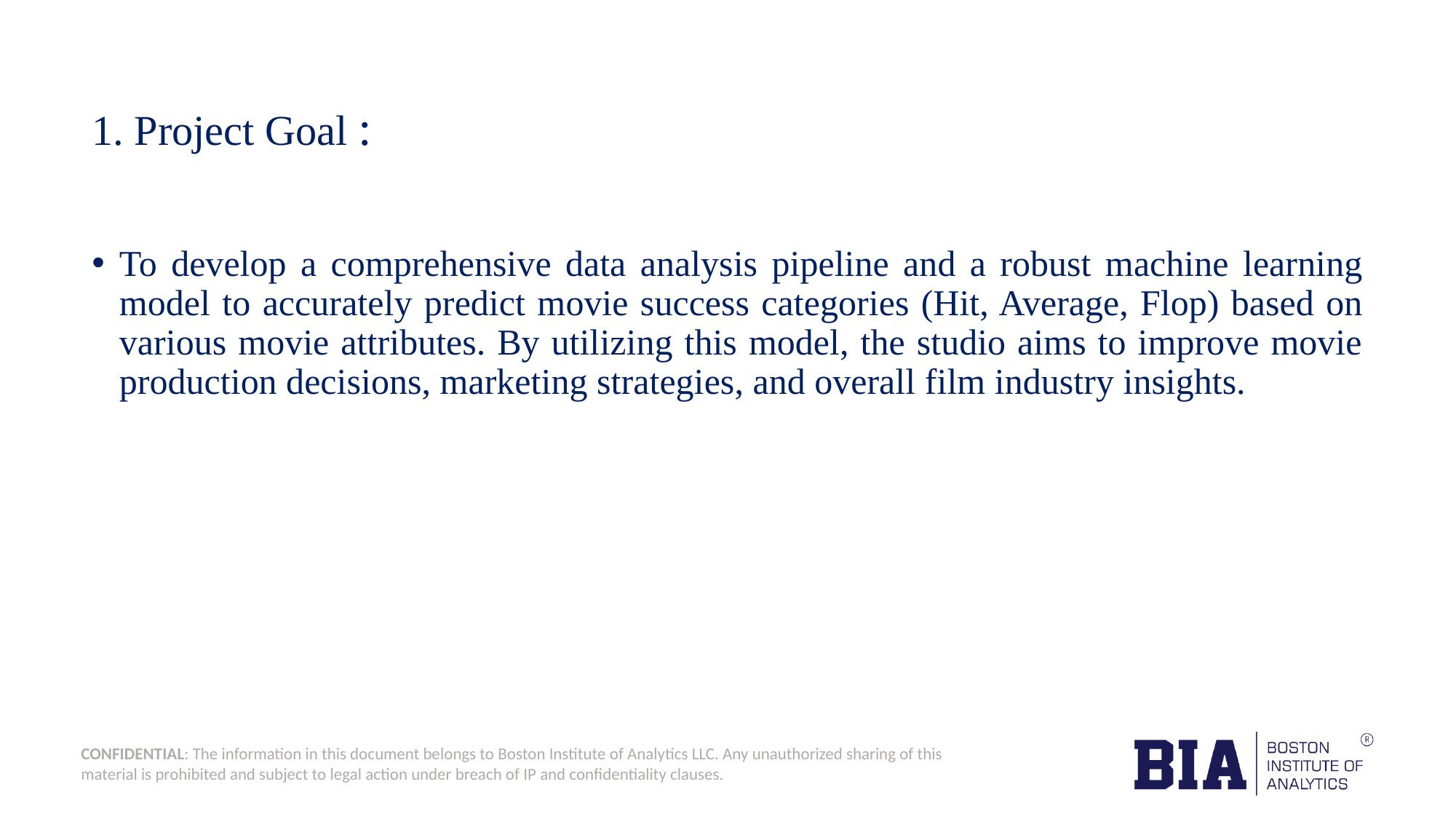

1. Project Goal :

To develop a comprehensive data analysis pipeline and a robust machine learning model to accurately predict movie success categories (Hit, Average, Flop) based on various movie attributes. By utilizing this model, the studio aims to improve movie production decisions, marketing strategies, and overall film industry insights.